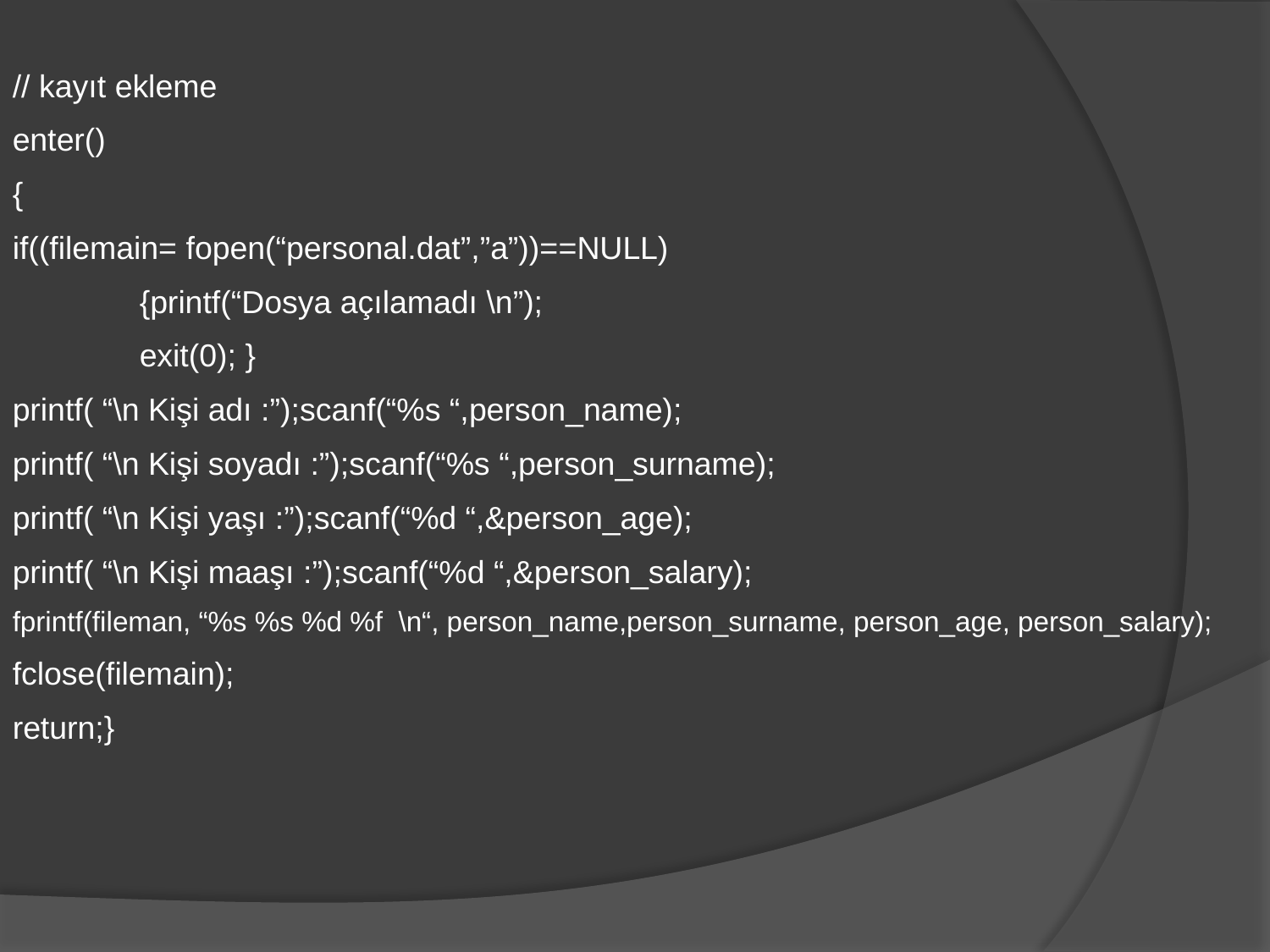

// kayıt ekleme
enter()
{
if((filemain= fopen(“personal.dat”,”a”))==NULL)
	{printf(“Dosya açılamadı \n”);
	exit(0); }
printf( “\n Kişi adı :”);scanf(“%s “,person_name);
printf( “\n Kişi soyadı :”);scanf(“%s “,person_surname);
printf( “\n Kişi yaşı :”);scanf(“%d “,&person_age);
printf( “\n Kişi maaşı :”);scanf(“%d “,&person_salary);
fprintf(fileman, “%s %s %d %f  \n“, person_name,person_surname, person_age, person_salary);
fclose(filemain);
return;}